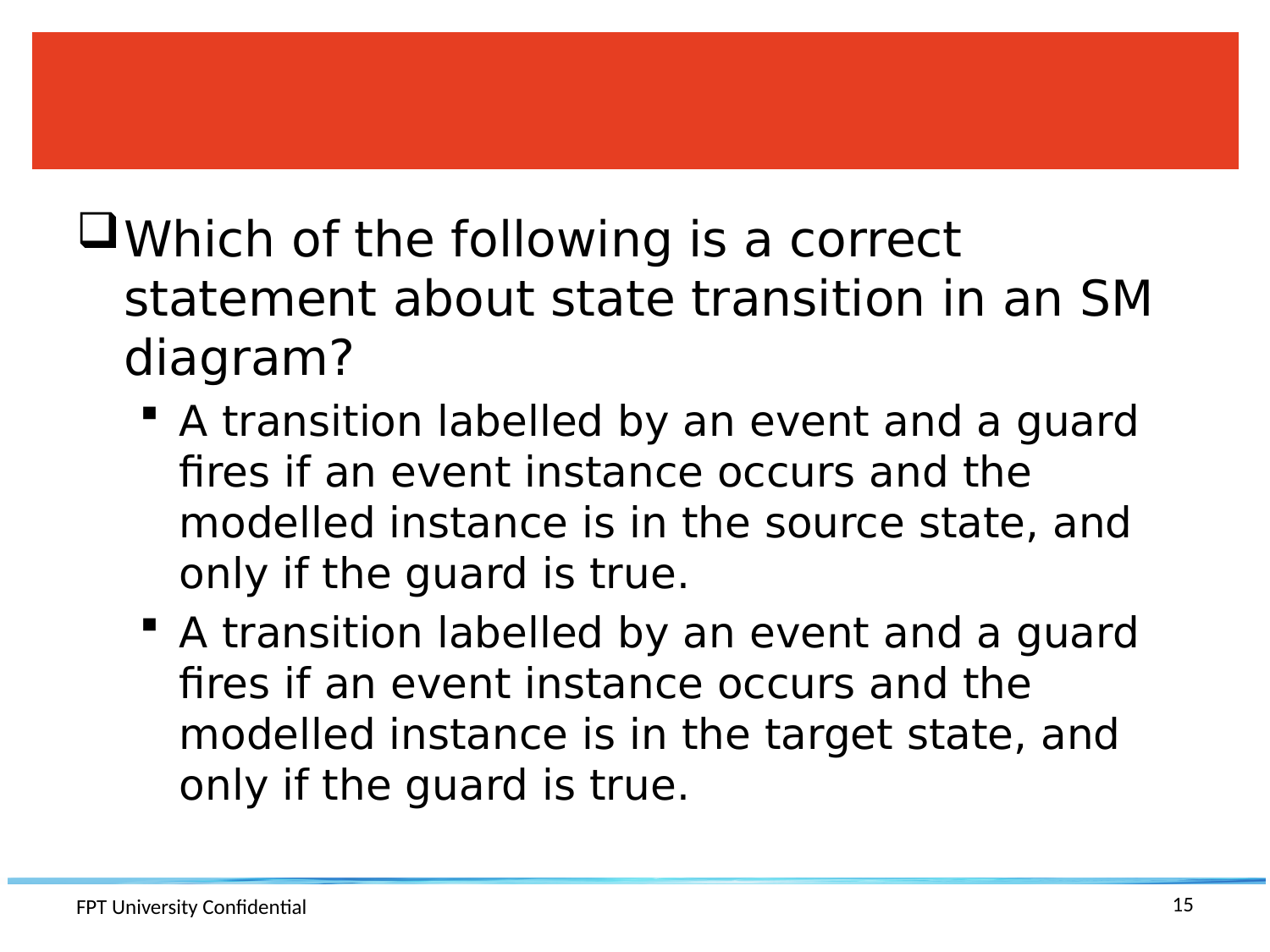

#
Which of the following is a correct statement about state transition in an SM diagram?
A transition labelled by an event and a guard fires if an event instance occurs and the modelled instance is in the source state, and only if the guard is true.
A transition labelled by an event and a guard fires if an event instance occurs and the modelled instance is in the target state, and only if the guard is true.